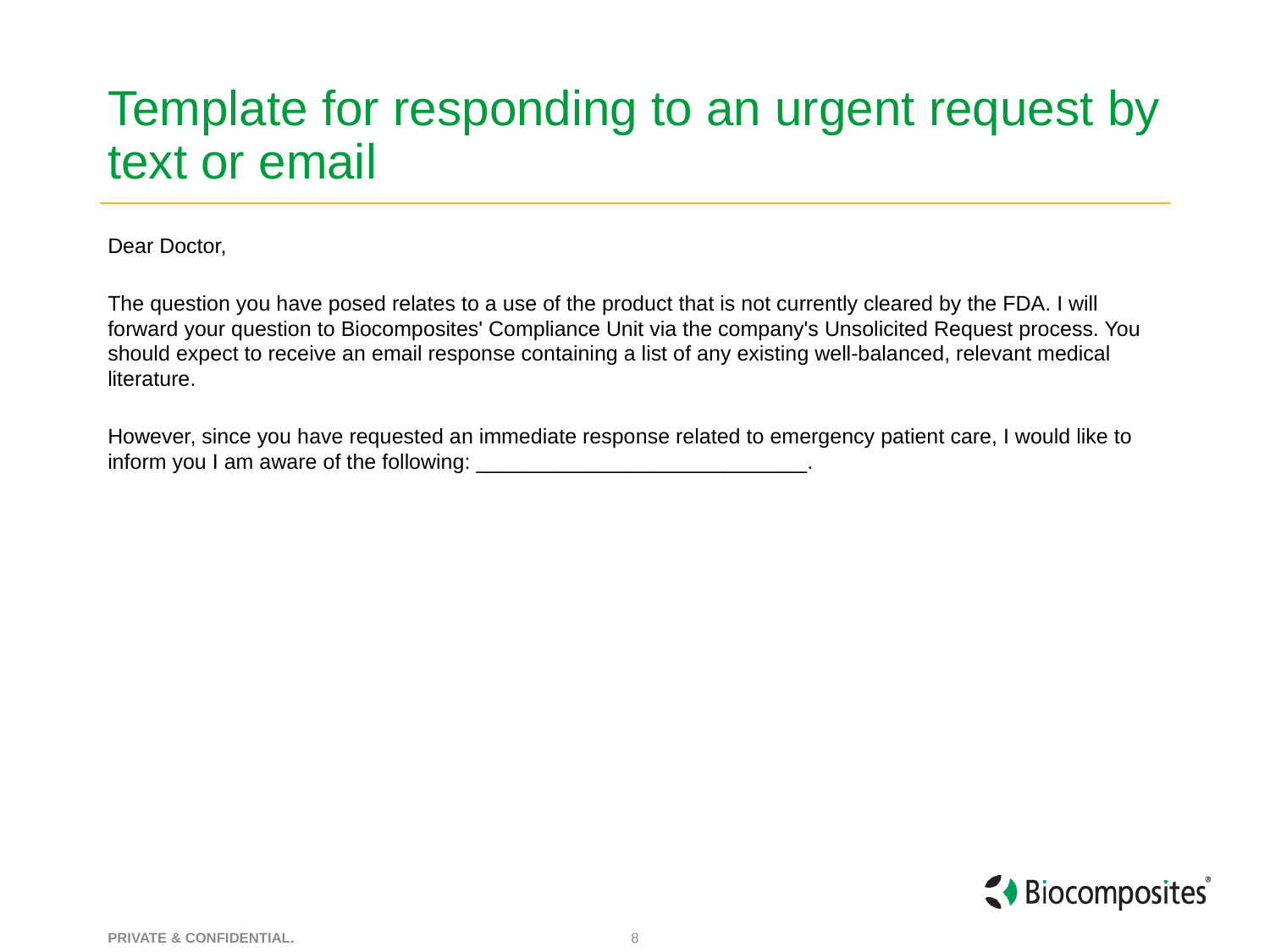

# Template for responding to an urgent request by text or email
Dear Doctor,
The question you have posed relates to a use of the product that is not currently cleared by the FDA. I will forward your question to Biocomposites' Compliance Unit via the company's Unsolicited Request process. You should expect to receive an email response containing a list of any existing well-balanced, relevant medical literature.
However, since you have requested an immediate response related to emergency patient care, I would like to inform you I am aware of the following: ____________________________.
8